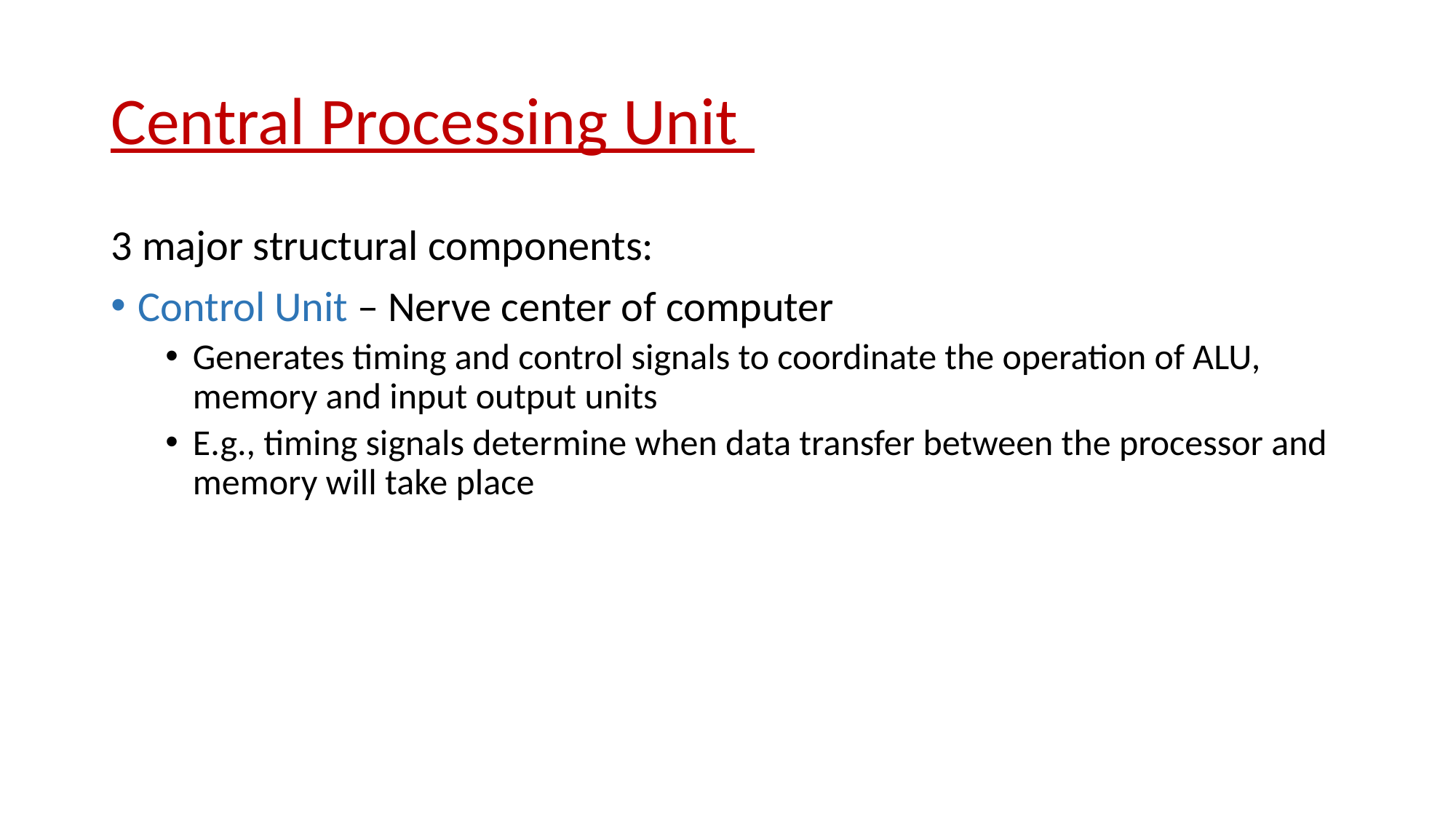

# Central Processing Unit
3 major structural components:
Control Unit – Nerve center of computer
Generates timing and control signals to coordinate the operation of ALU, memory and input output units
E.g., timing signals determine when data transfer between the processor and memory will take place